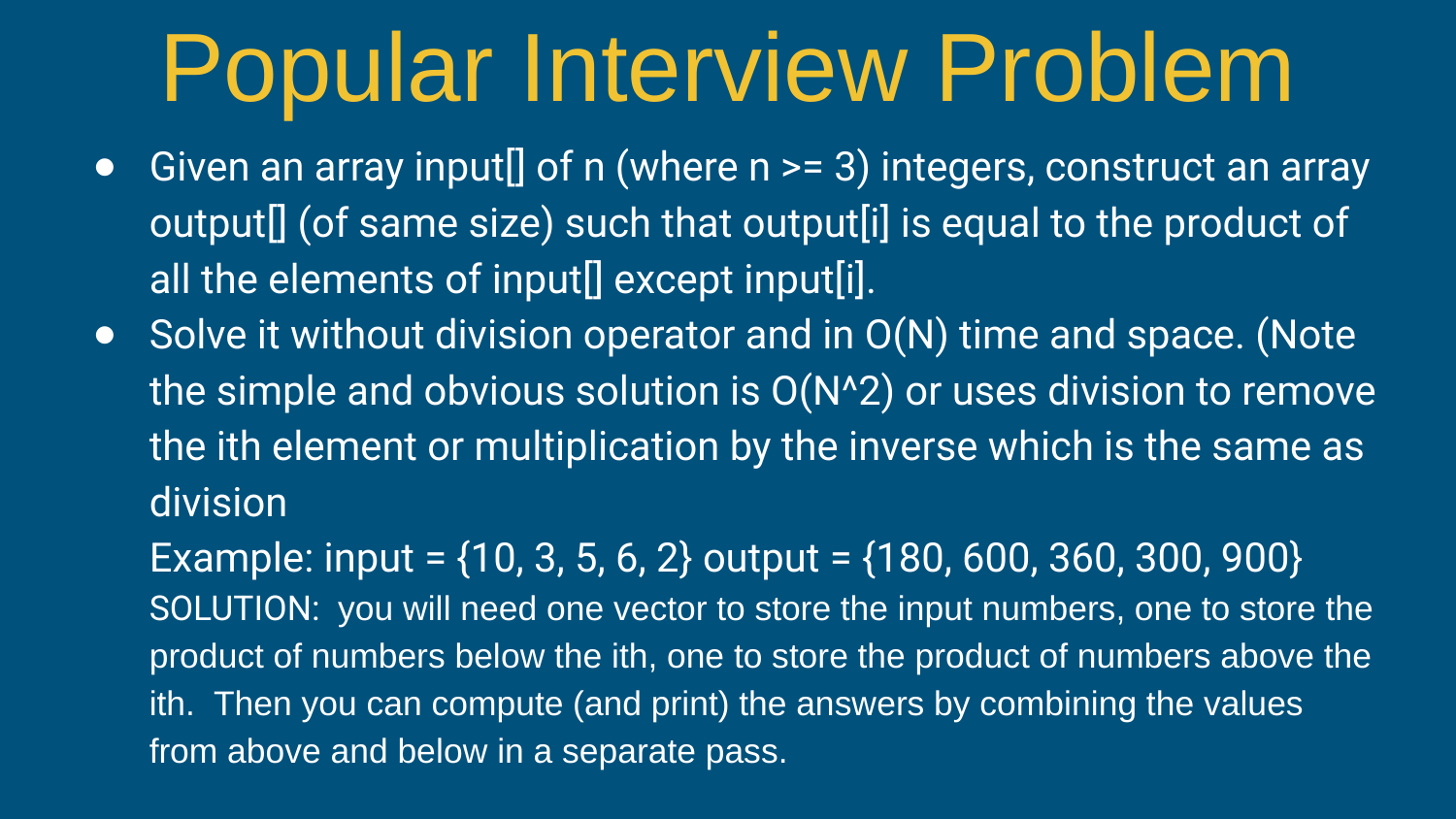

# Popular Interview Problem
Given an array input[] of n (where n >= 3) integers, construct an array output[] (of same size) such that output[i] is equal to the product of all the elements of input[] except input[i].
Solve it without division operator and in O(N) time and space. (Note the simple and obvious solution is O(N^2) or uses division to remove the ith element or multiplication by the inverse which is the same as division
Example: input = {10, 3, 5, 6, 2} output = {180, 600, 360, 300, 900}
SOLUTION:  you will need one vector to store the input numbers, one to store the product of numbers below the ith, one to store the product of numbers above the ith.  Then you can compute (and print) the answers by combining the values from above and below in a separate pass.